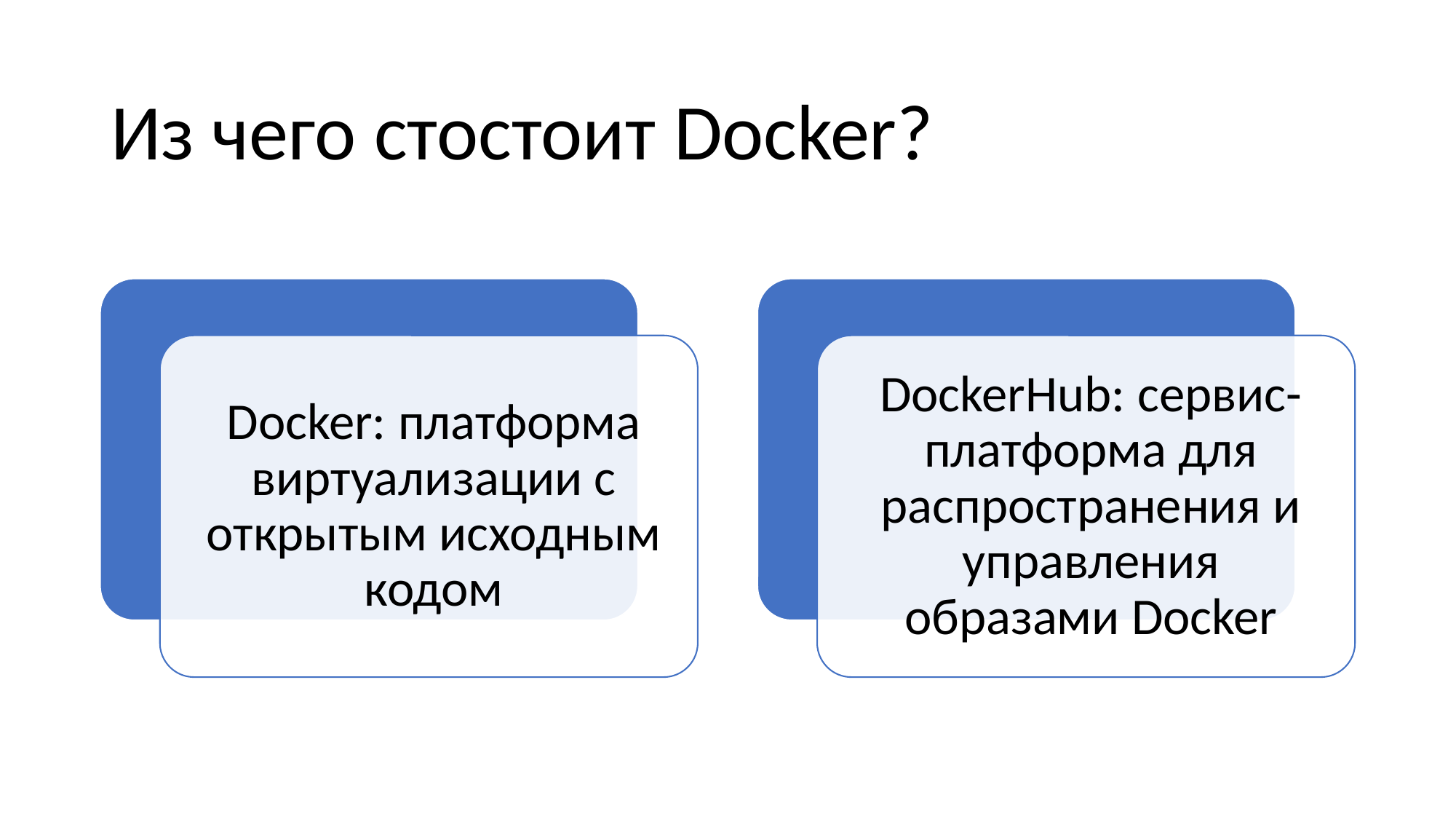

# Из чего стостоит Docker?
Docker: платформа виртуализации с открытым исходным кодом
DockerHub: сервис-платформа для распространения и управления образами Docker